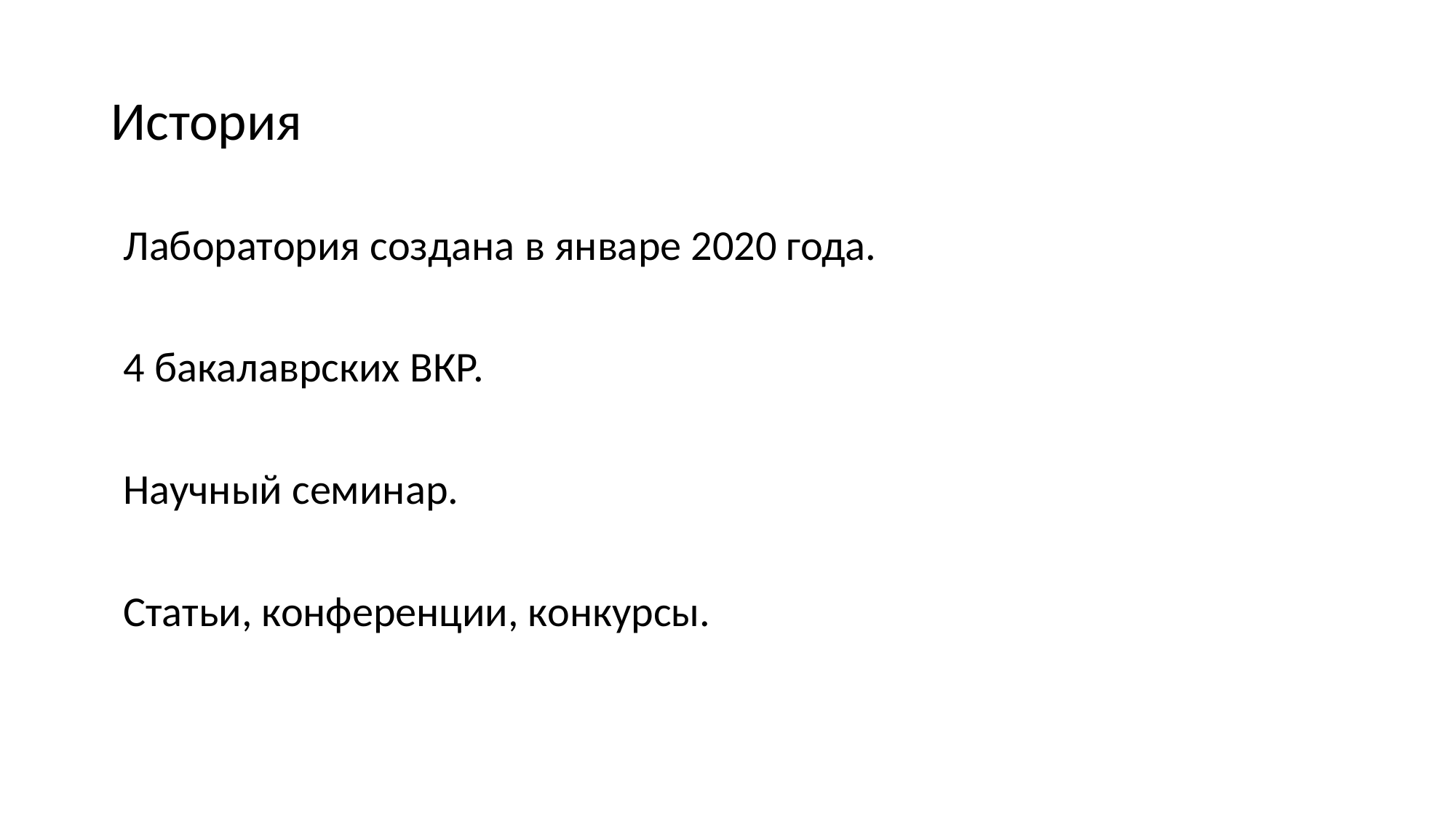

# История
Лаборатория создана в январе 2020 года.

4 бакалаврских ВКР.

Научный семинар.

Статьи, конференции, конкурсы.